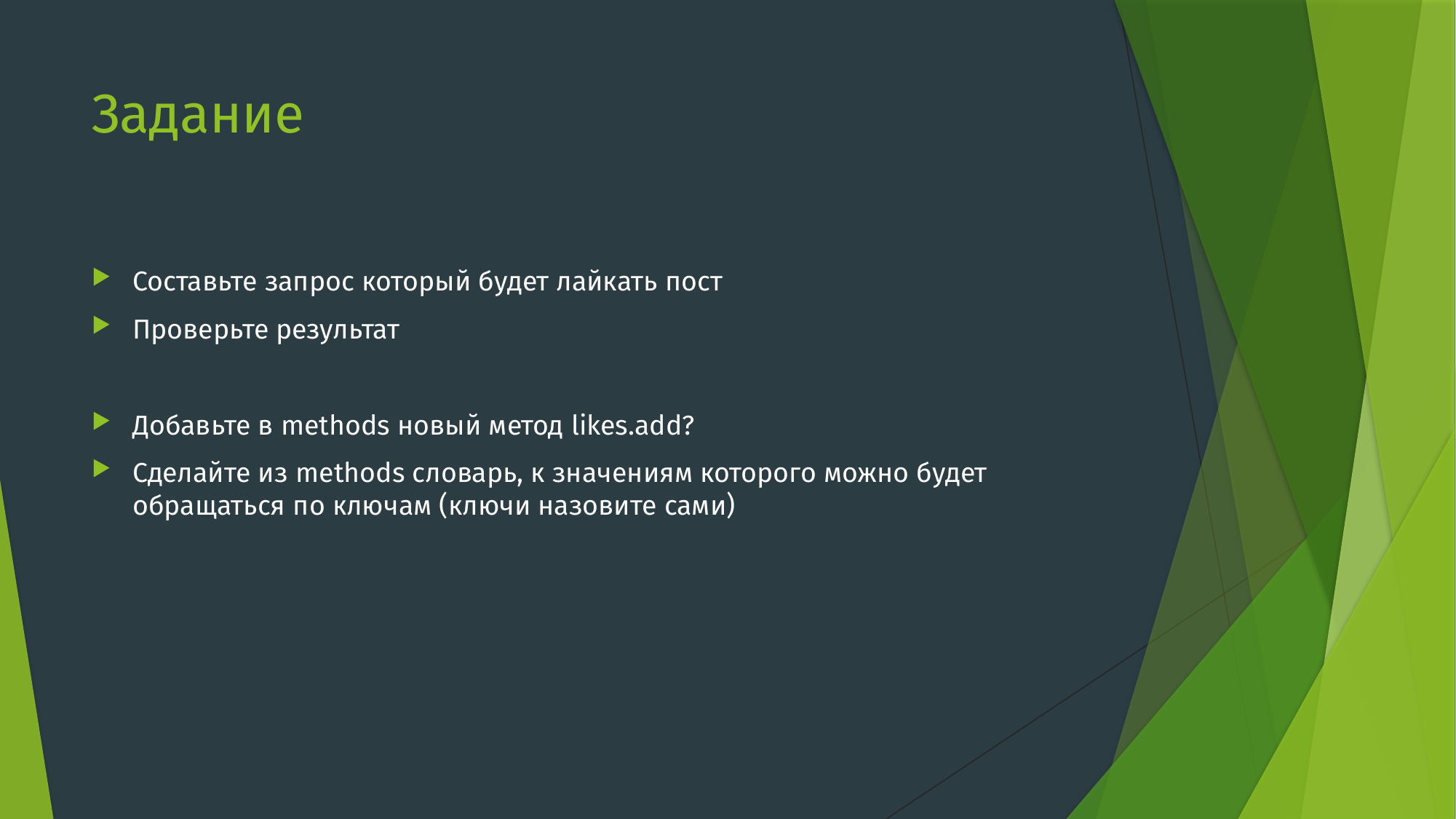

# Задание
Составьте запрос который будет лайкать пост
Проверьте результат

Добавьте в methods новый метод likes.add?
Сделайте из methods словарь, к значениям которого можно будет обращаться по ключам (ключи назовите сами)